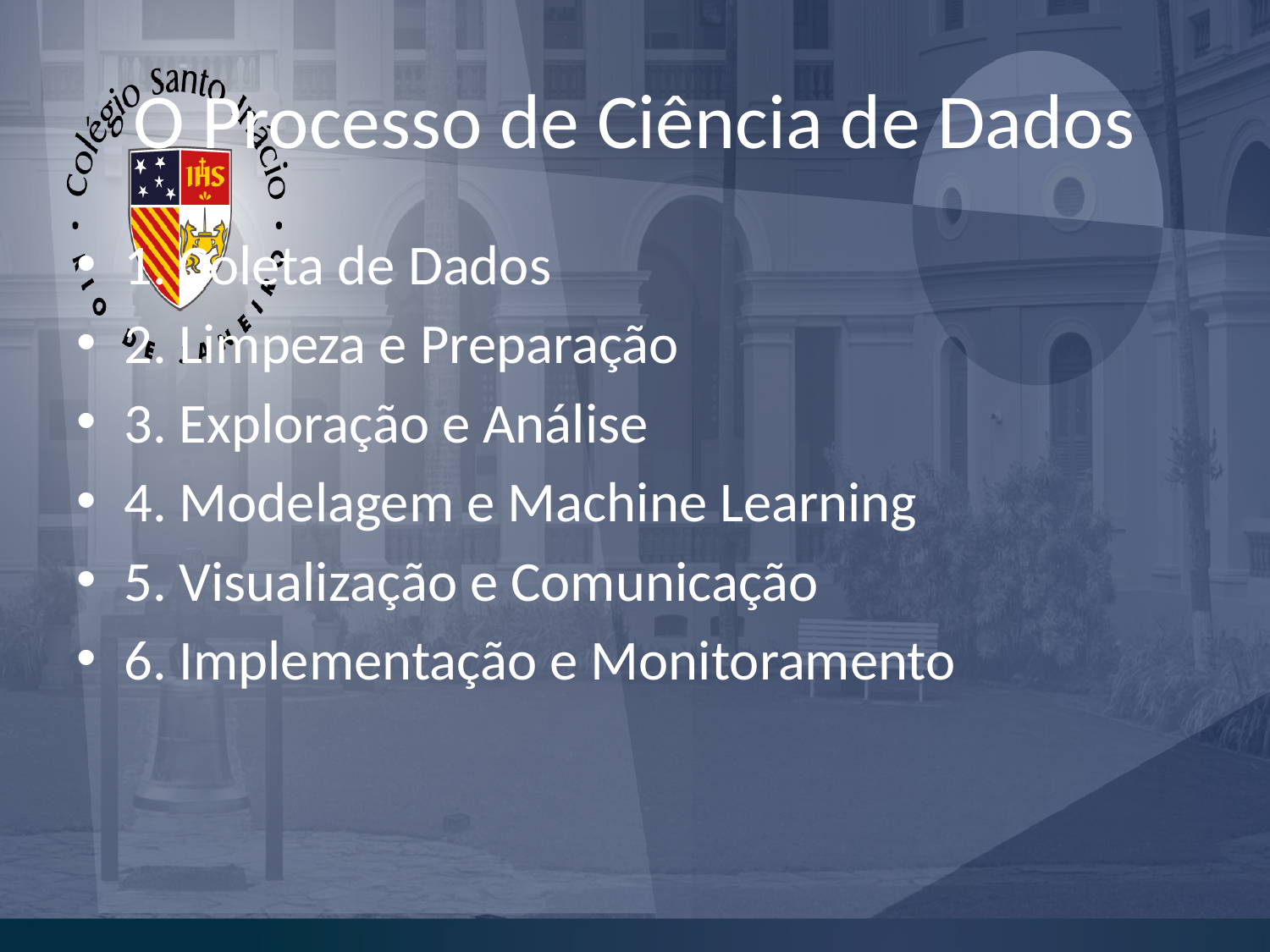

# O Processo de Ciência de Dados
1. Coleta de Dados
2. Limpeza e Preparação
3. Exploração e Análise
4. Modelagem e Machine Learning
5. Visualização e Comunicação
6. Implementação e Monitoramento